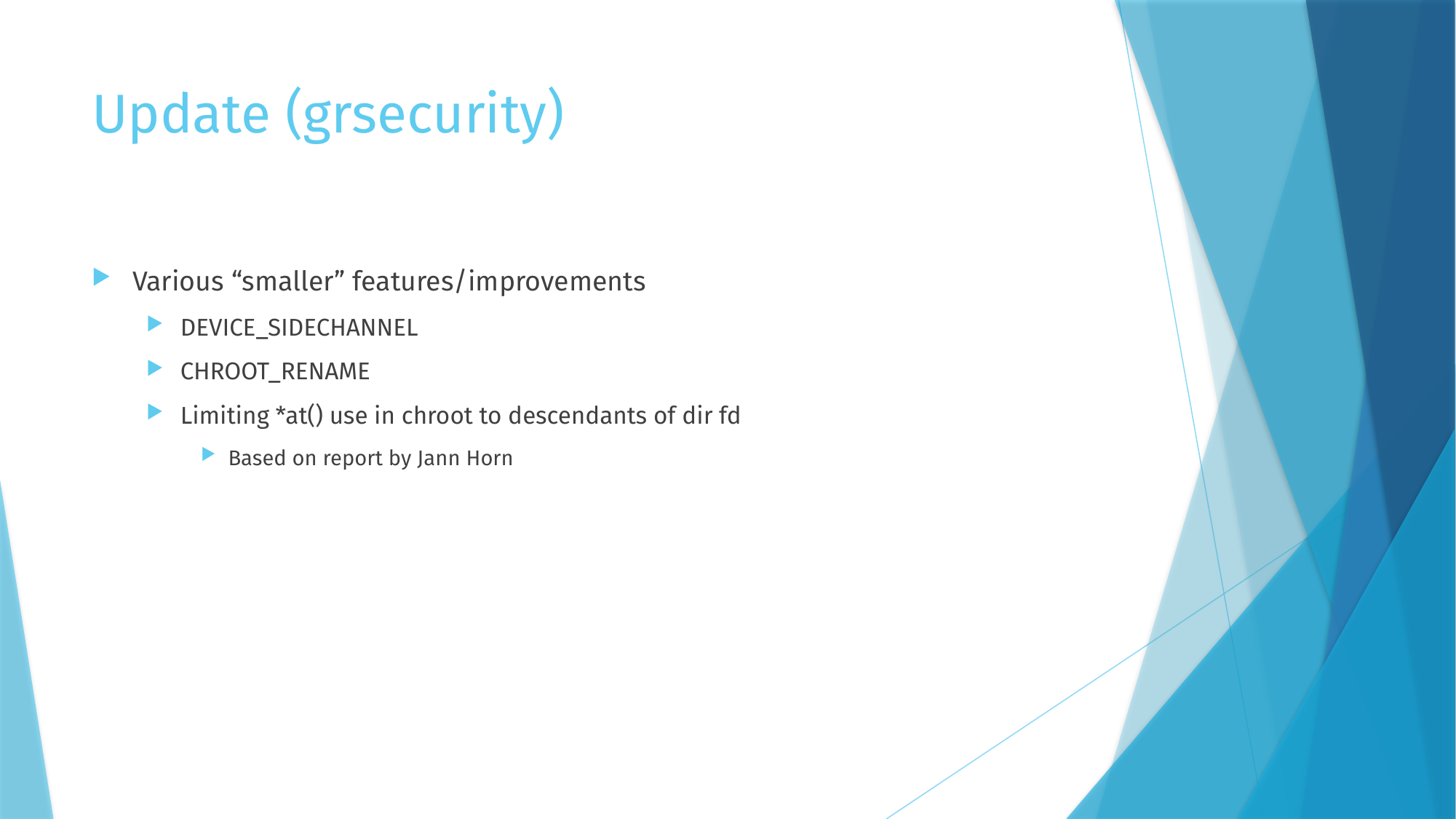

# Update (grsecurity)
Various “smaller” features/improvements
DEVICE_SIDECHANNEL
CHROOT_RENAME
Limiting *at() use in chroot to descendants of dir fd
Based on report by Jann Horn